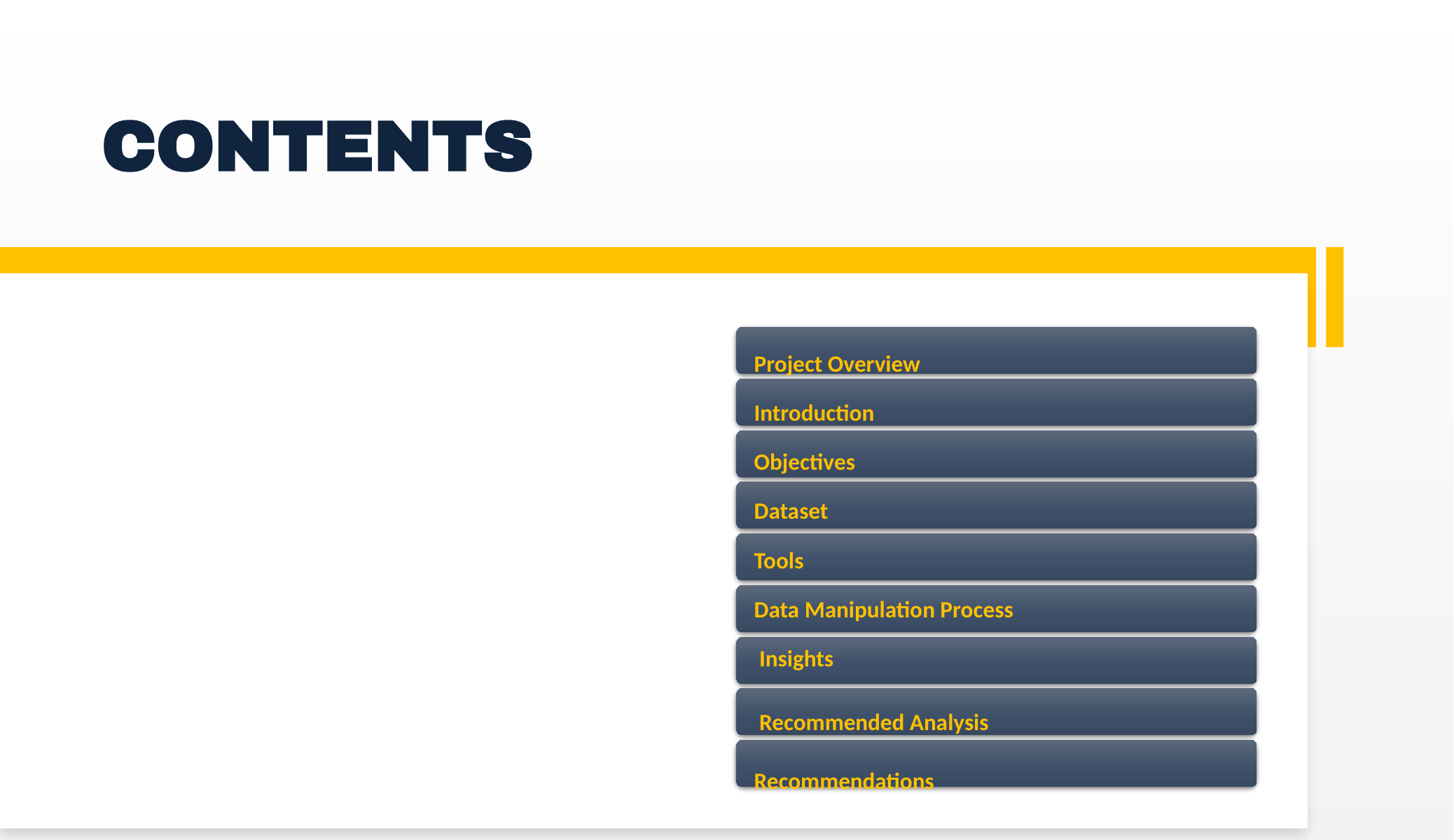

# CONTENTS

Project Overview
Introduction  Objectives  Dataset
Tools
Data Manipulation Process
 Insights
 Recommended Analysis  Recommendations